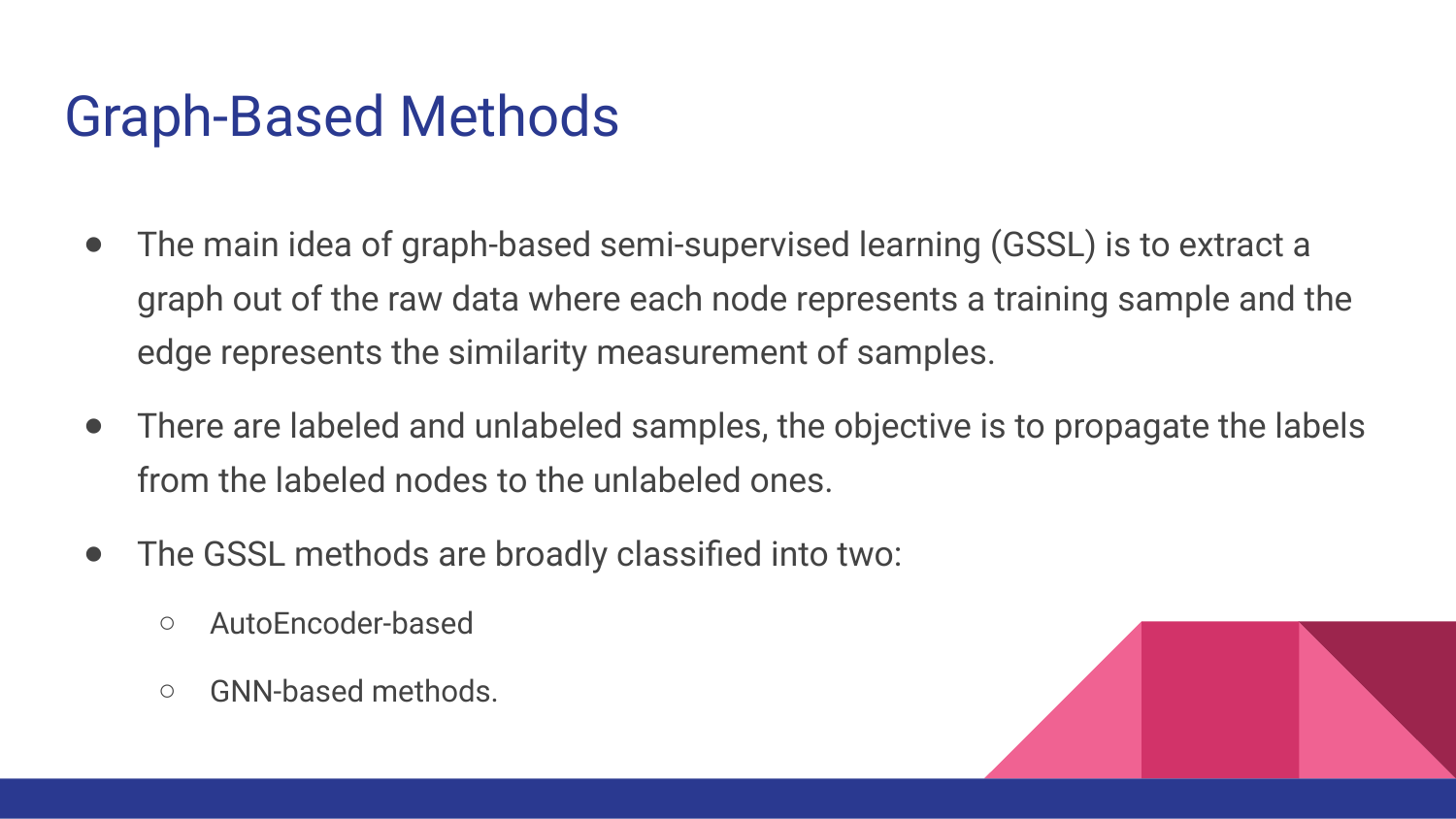

# Graph-Based Methods

The main idea of graph-based semi-supervised learning (GSSL) is to extract a graph out of the raw data where each node represents a training sample and the edge represents the similarity measurement of samples.
There are labeled and unlabeled samples, the objective is to propagate the labels from the labeled nodes to the unlabeled ones.
The GSSL methods are broadly classified into two:
AutoEncoder-based
GNN-based methods.